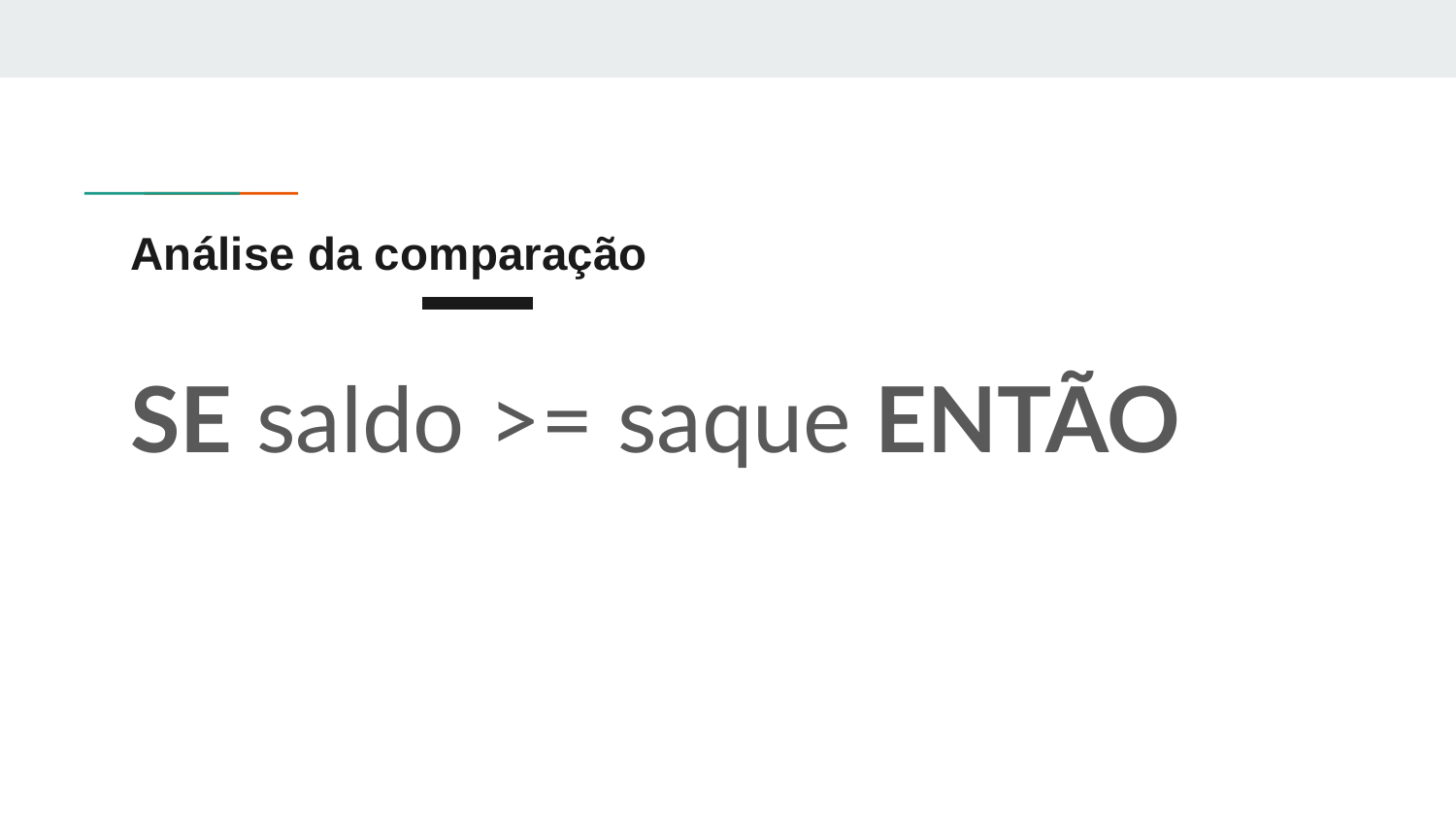

# Análise da comparação
SE saldo >= saque ENTÃO